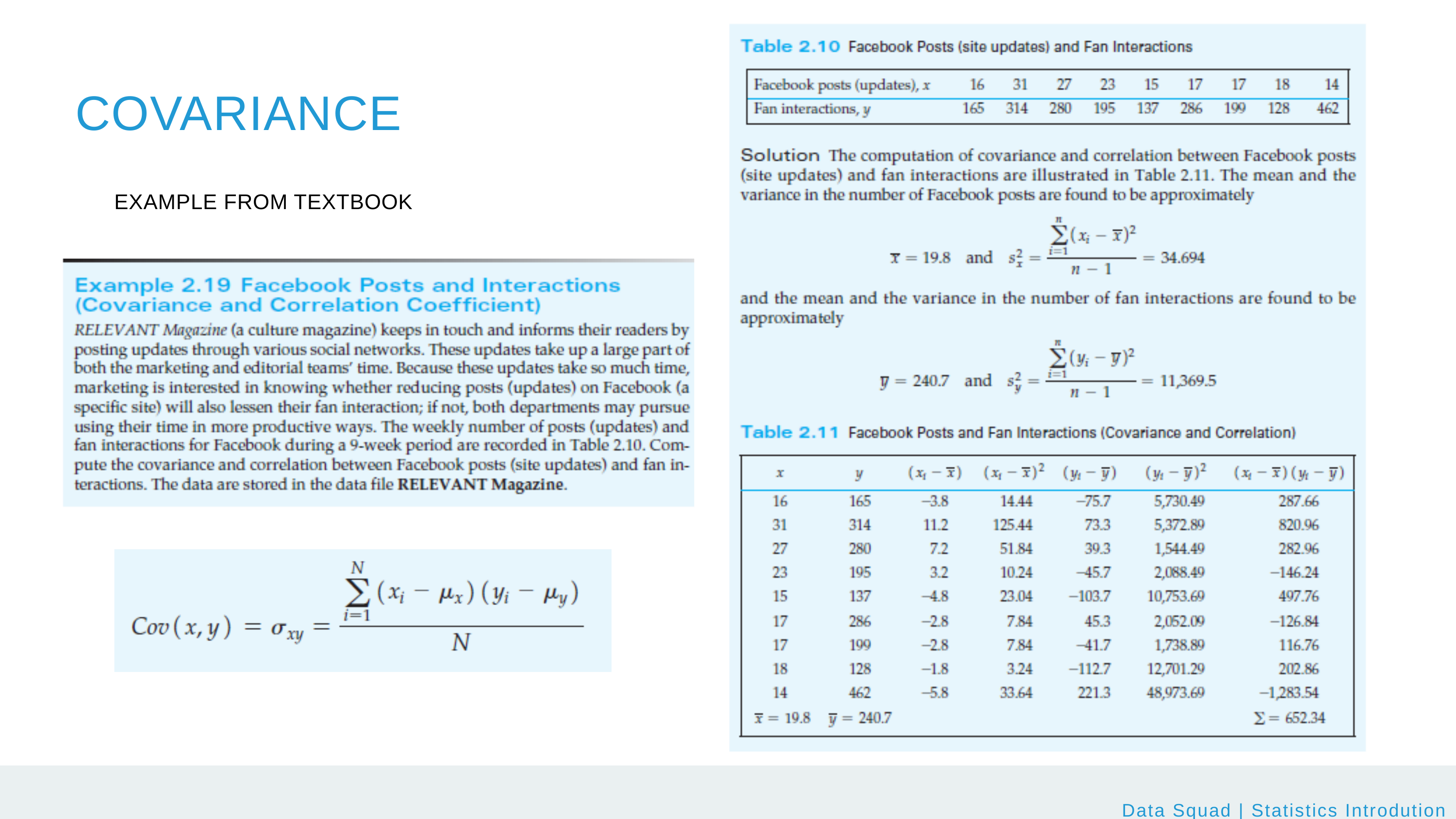

COVARIANCE
EXAMPLE FROM TEXTBOOK

Data Squad | Statistics Introdution

Data Squad | Statistics Introdution